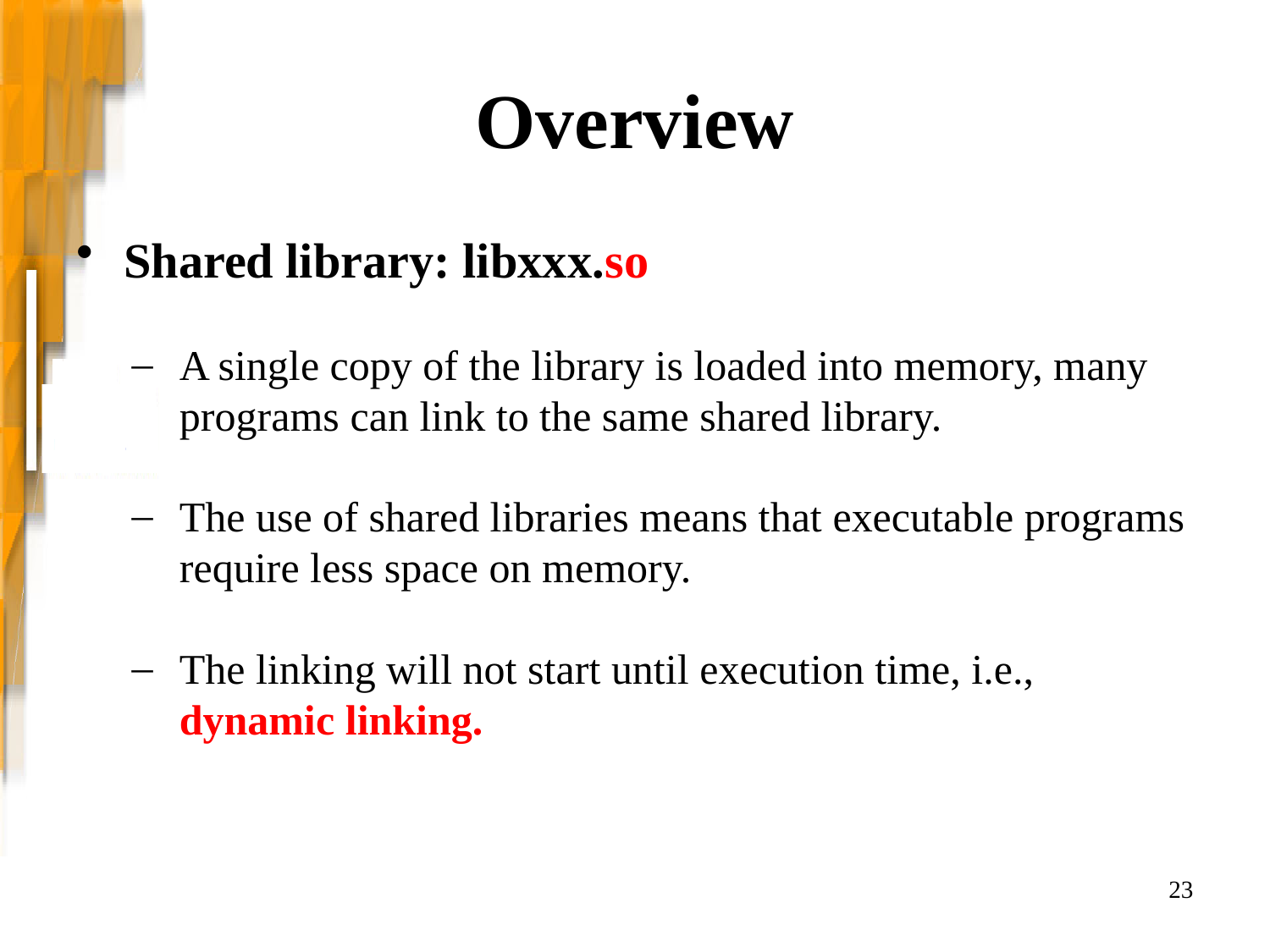

# Overview
Shared library: libxxx.so

A single copy of the library is loaded into memory, many programs can link to the same shared library.

The use of shared libraries means that executable programs require less space on memory.

The linking will not start until execution time, i.e., dynamic linking.

23